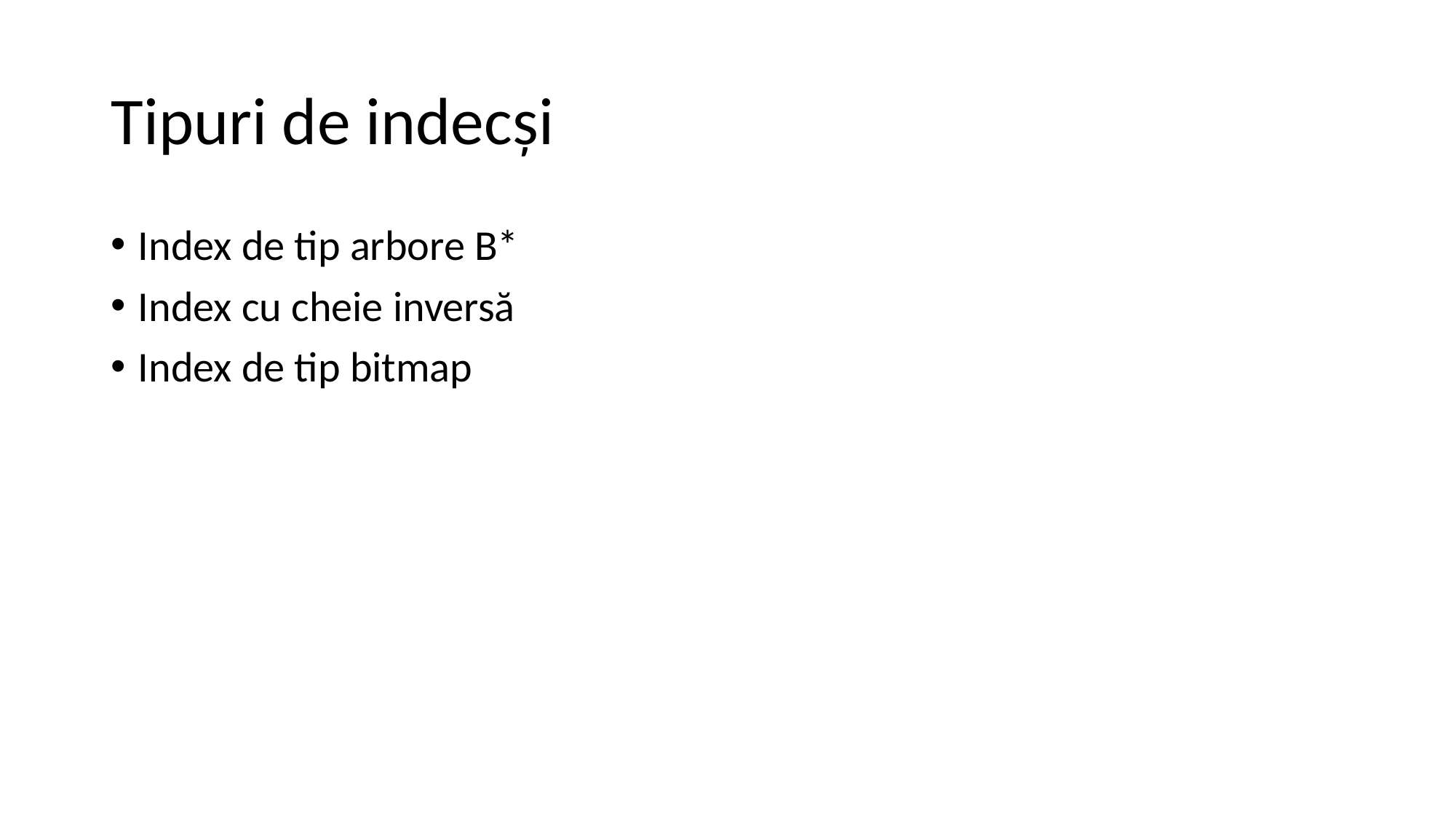

# Tipuri de indecşi
Index de tip arbore B*
Index cu cheie inversă
Index de tip bitmap